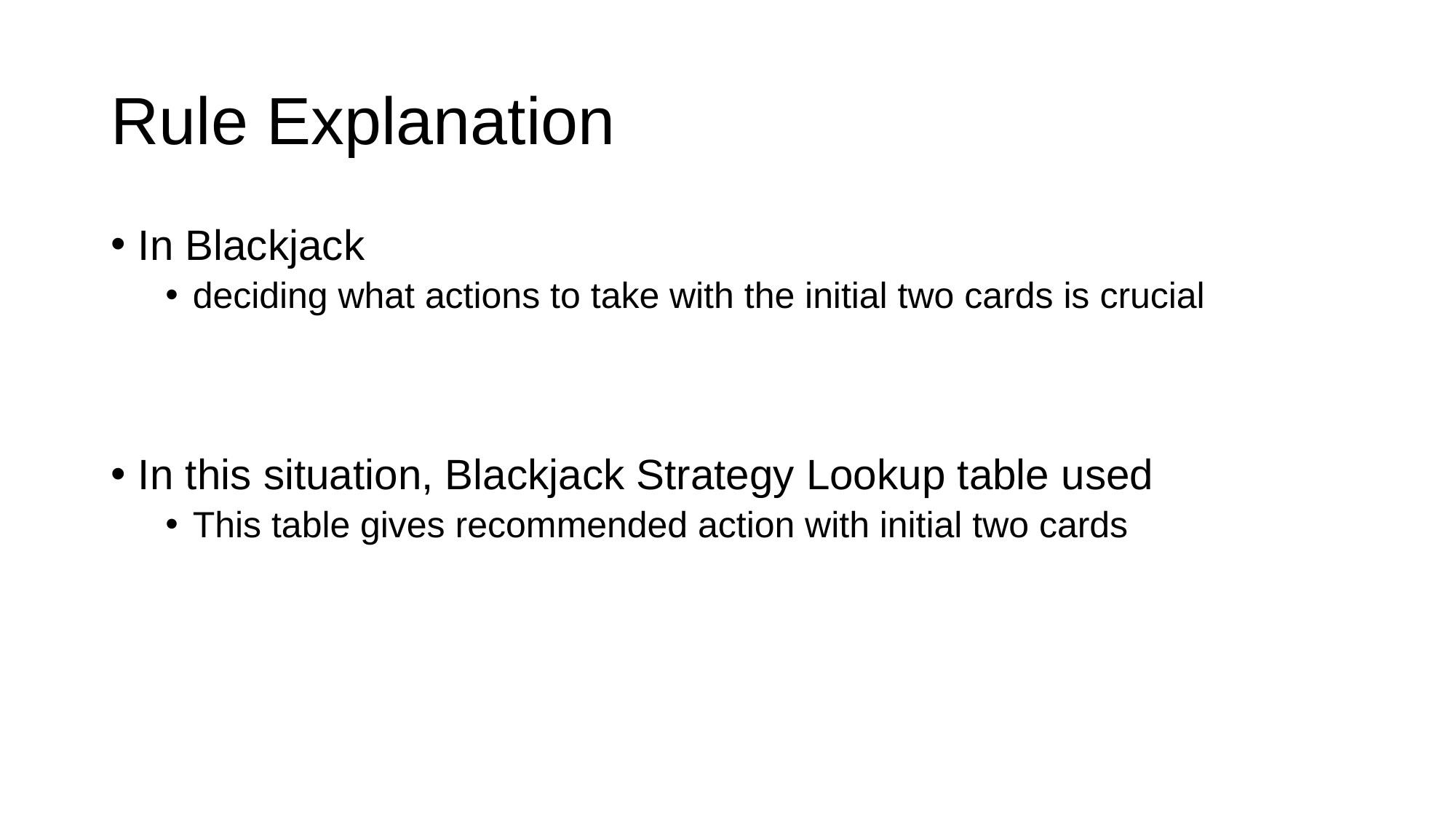

# Rule Explanation
In Blackjack
deciding what actions to take with the initial two cards is crucial

In this situation, Blackjack Strategy Lookup table used
This table gives recommended action with initial two cards